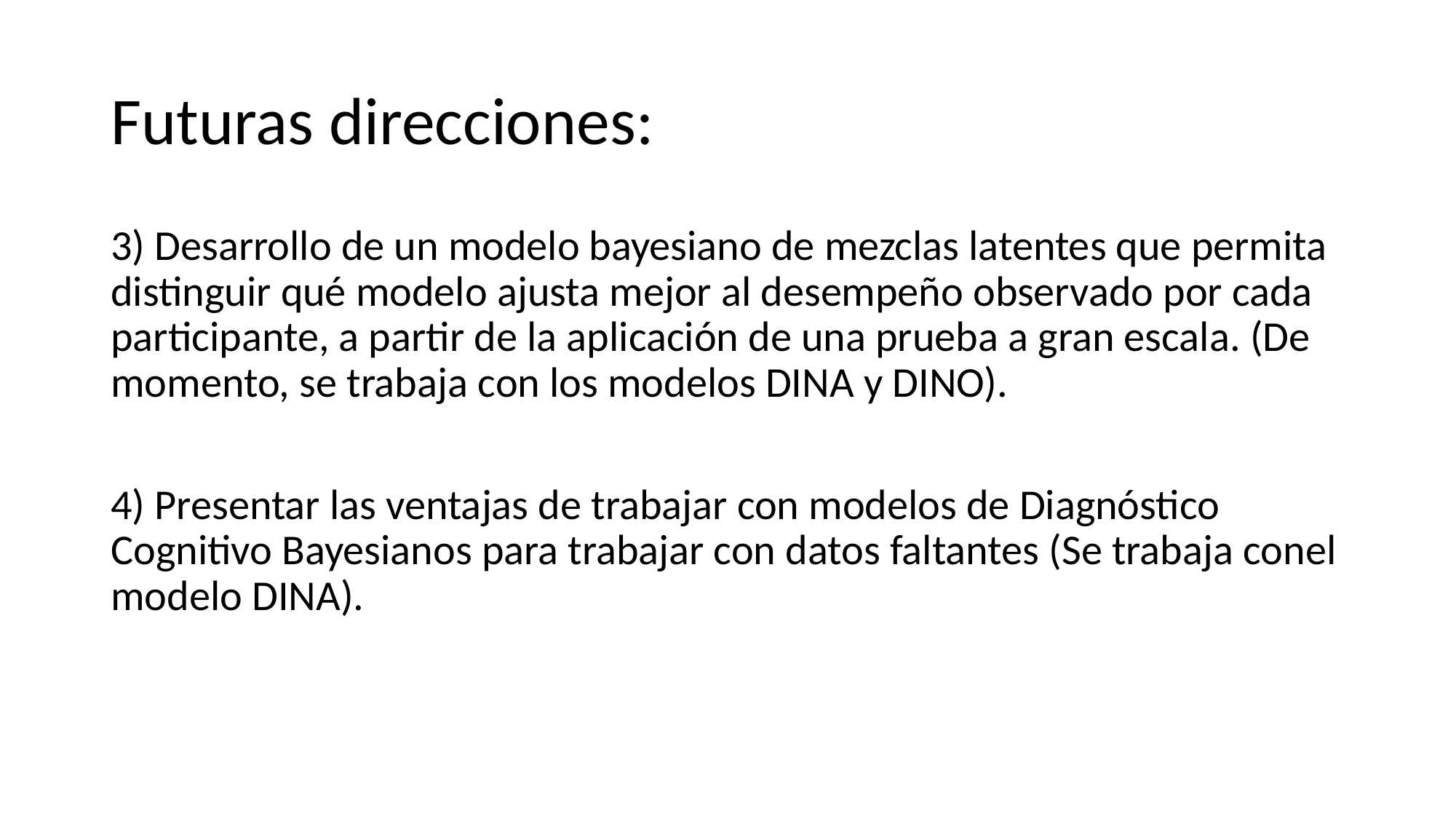

# Futuras direcciones:
3) Desarrollo de un modelo bayesiano de mezclas latentes que permita distinguir qué modelo ajusta mejor al desempeño observado por cada participante, a partir de la aplicación de una prueba a gran escala. (De momento, se trabaja con los modelos DINA y DINO).

4) Presentar las ventajas de trabajar con modelos de Diagnóstico Cognitivo Bayesianos para trabajar con datos faltantes (Se trabaja conel modelo DINA).